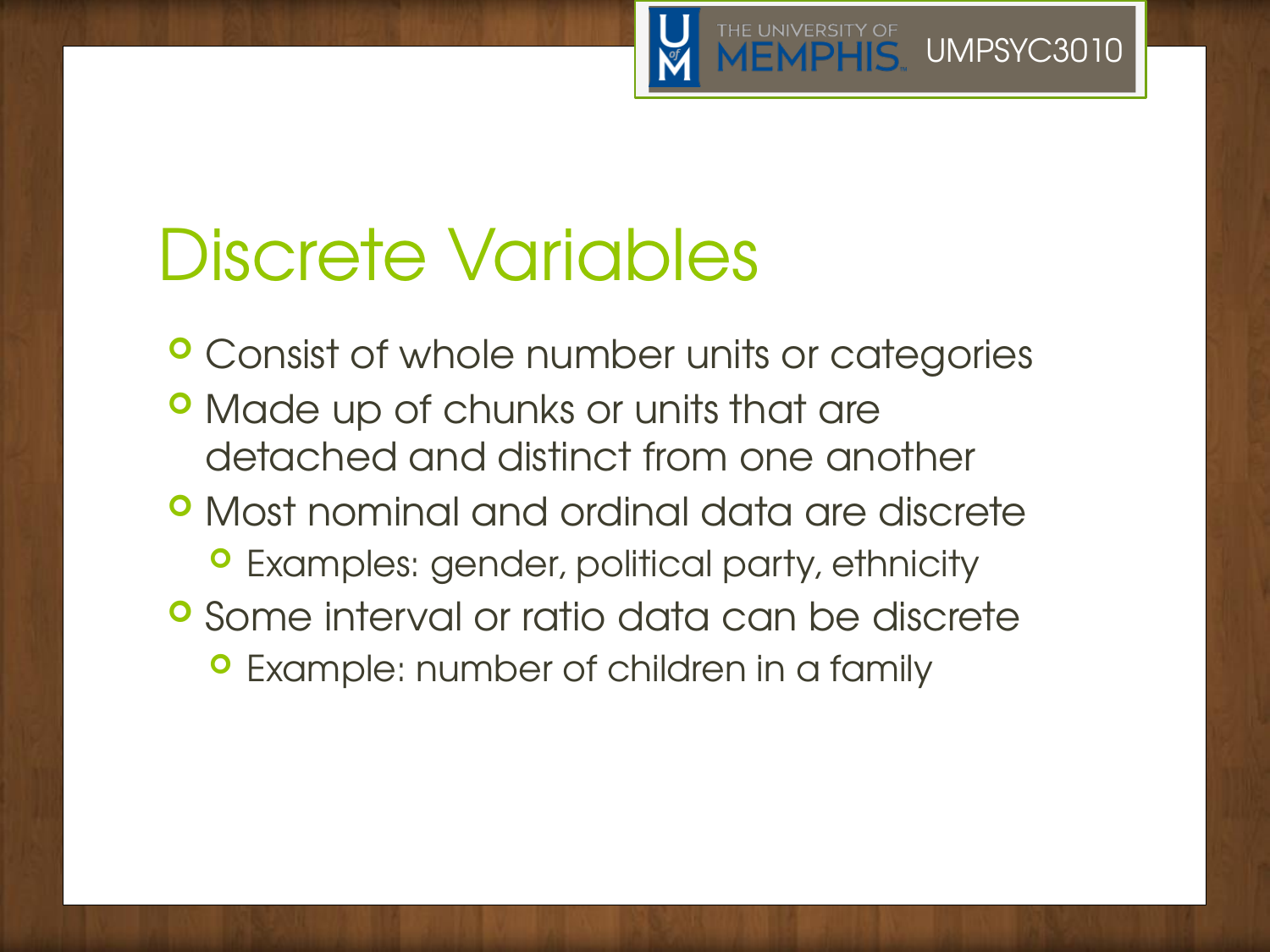

# Discrete Variables
Consist of whole number units or categories
Made up of chunks or units that are detached and distinct from one another
Most nominal and ordinal data are discrete
Examples: gender, political party, ethnicity
Some interval or ratio data can be discrete
Example: number of children in a family